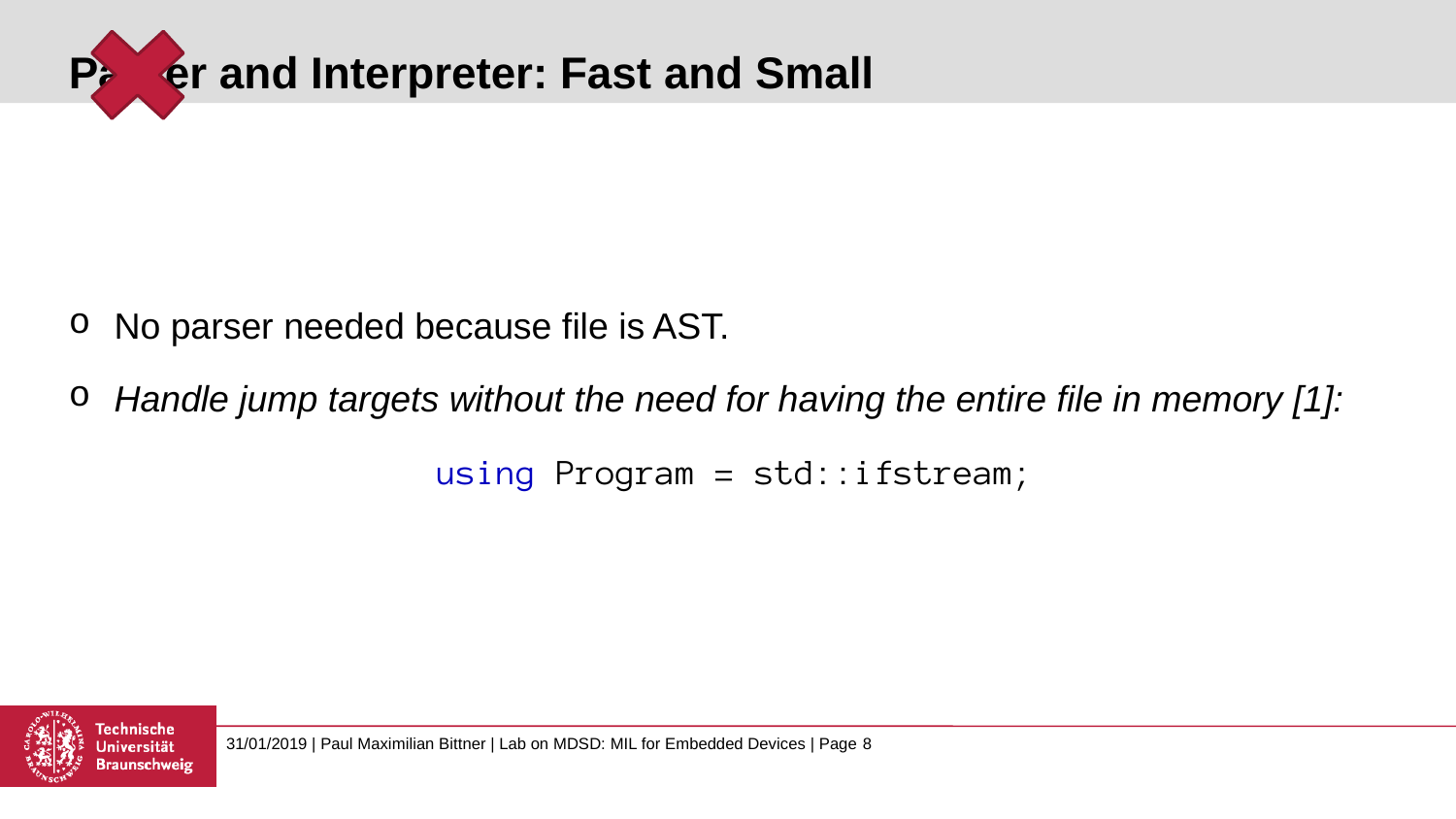

# Parser and Interpreter: Fast and Small
No parser needed because file is AST.
Handle jump targets without the need for having the entire file in memory [1]:
using Program = std::ifstream;